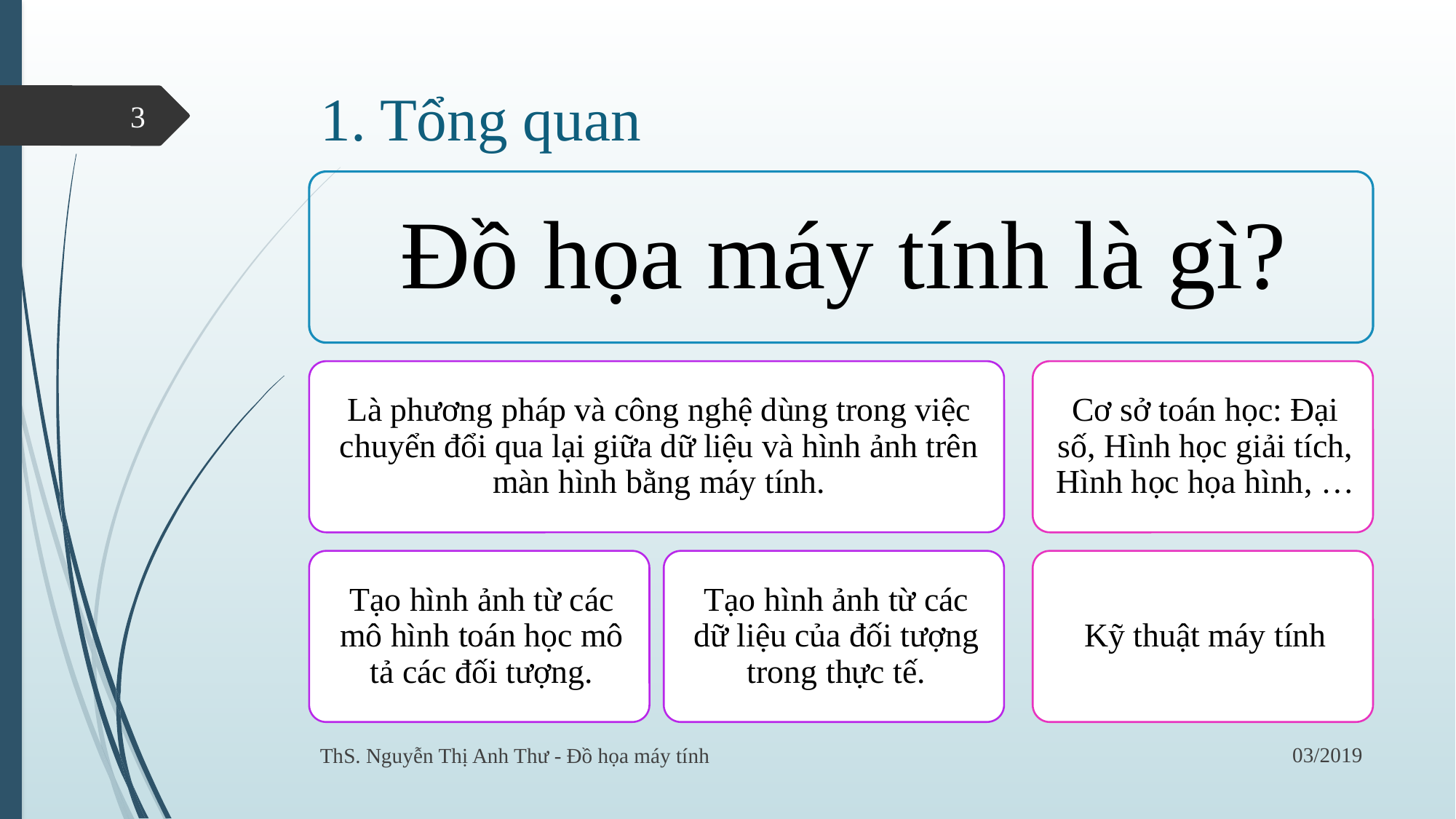

# 1. Tổng quan
3
Đồ họa máy tính là gì?
Là phương pháp và công nghệ dùng trong việc chuyển đổi qua lại giữa dữ liệu và hình ảnh trên màn hình bằng máy tính.
Tạo hình ảnh từ các mô hình toán học mô tả các đối tượng.
Tạo hình ảnh từ các dữ liệu của đối tượng trong thực tế.
Cơ sở toán học: Đại số, Hình học giải tích, Hình học họa hình, …
Kỹ thuật máy tính
03/2019
ThS. Nguyễn Thị Anh Thư - Đồ họa máy tính